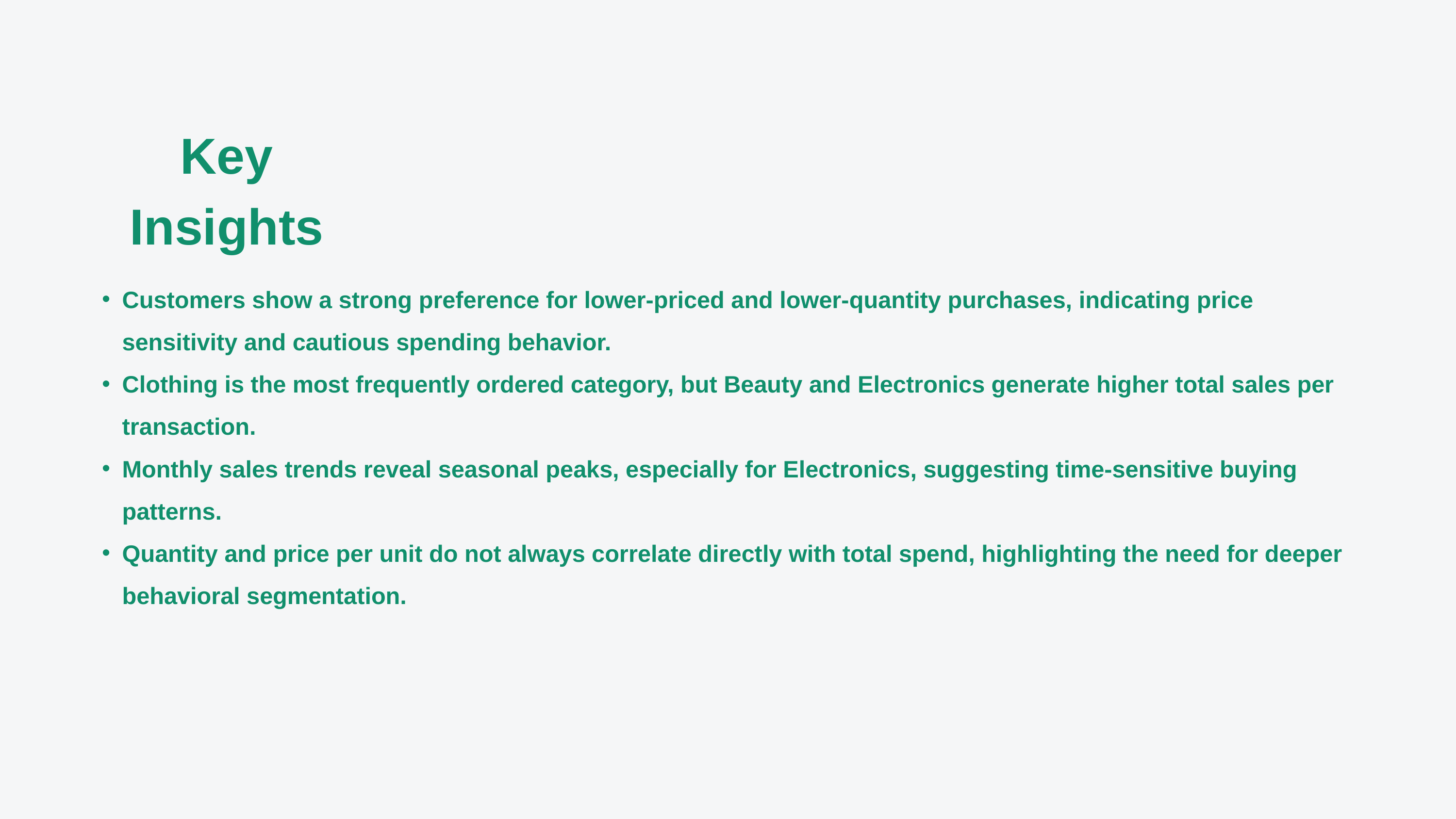

Key Insights

Customers show a strong preference for lower-priced and lower-quantity purchases, indicating price sensitivity and cautious spending behavior.
Clothing is the most frequently ordered category, but Beauty and Electronics generate higher total sales per transaction.
Monthly sales trends reveal seasonal peaks, especially for Electronics, suggesting time-sensitive buying patterns.
Quantity and price per unit do not always correlate directly with total spend, highlighting the need for deeper behavioral segmentation.